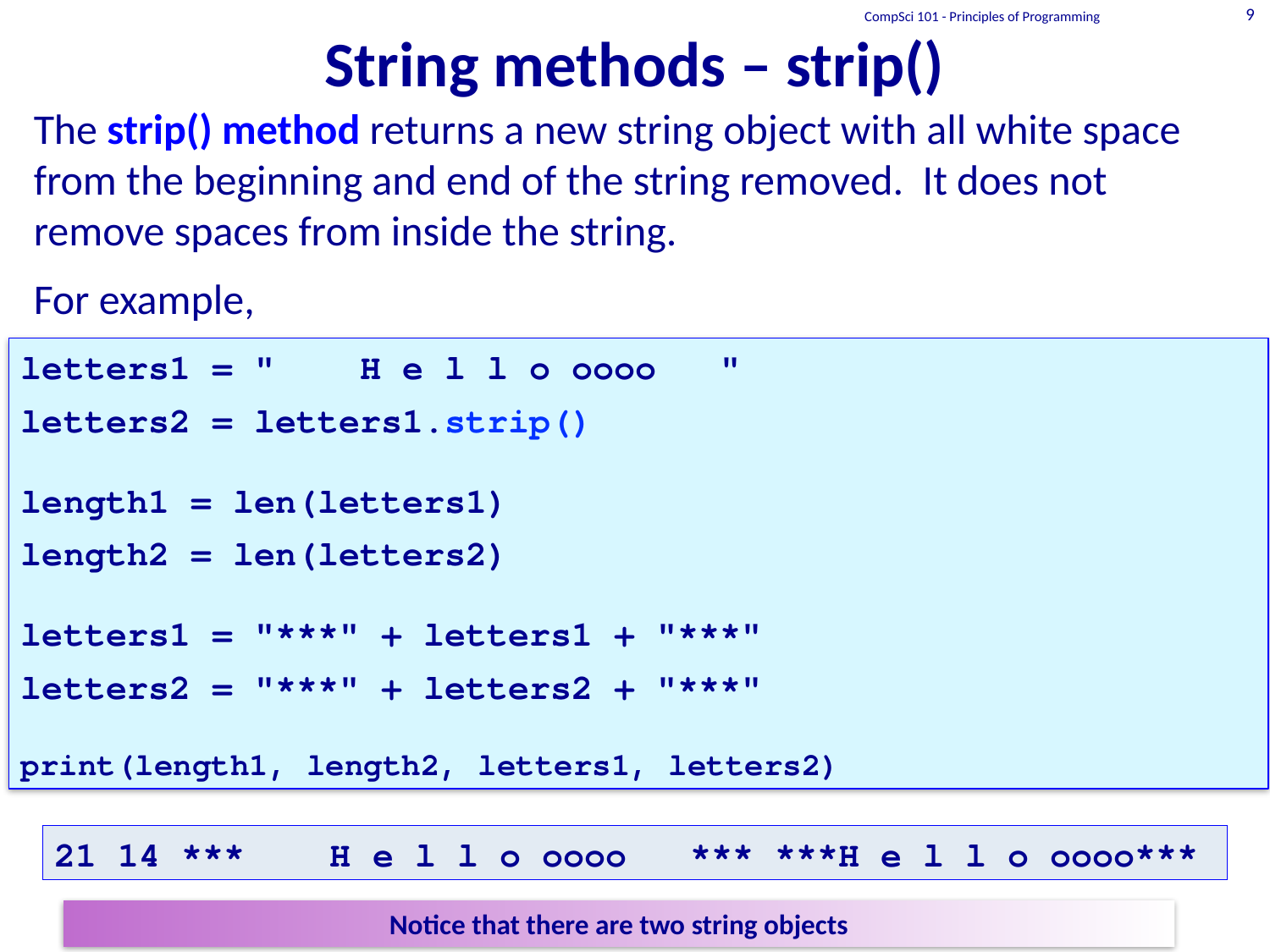

# String methods – strip()
CompSci 101 - Principles of Programming
9
The strip() method returns a new string object with all white space from the beginning and end of the string removed.  It does not remove spaces from inside the string.

For example,

letters1 = "    H e l l o oooo   "
letters2 = letters1.strip()

length1 = len(letters1)
length2 = len(letters2)

letters1 = "***" + letters1 + "***"
letters2 = "***" + letters2 + "***"

print(length1, length2, letters1, letters2)
21 14 ***    H e l l o oooo   *** ***H e l l o oooo***
Notice that there are two string objects